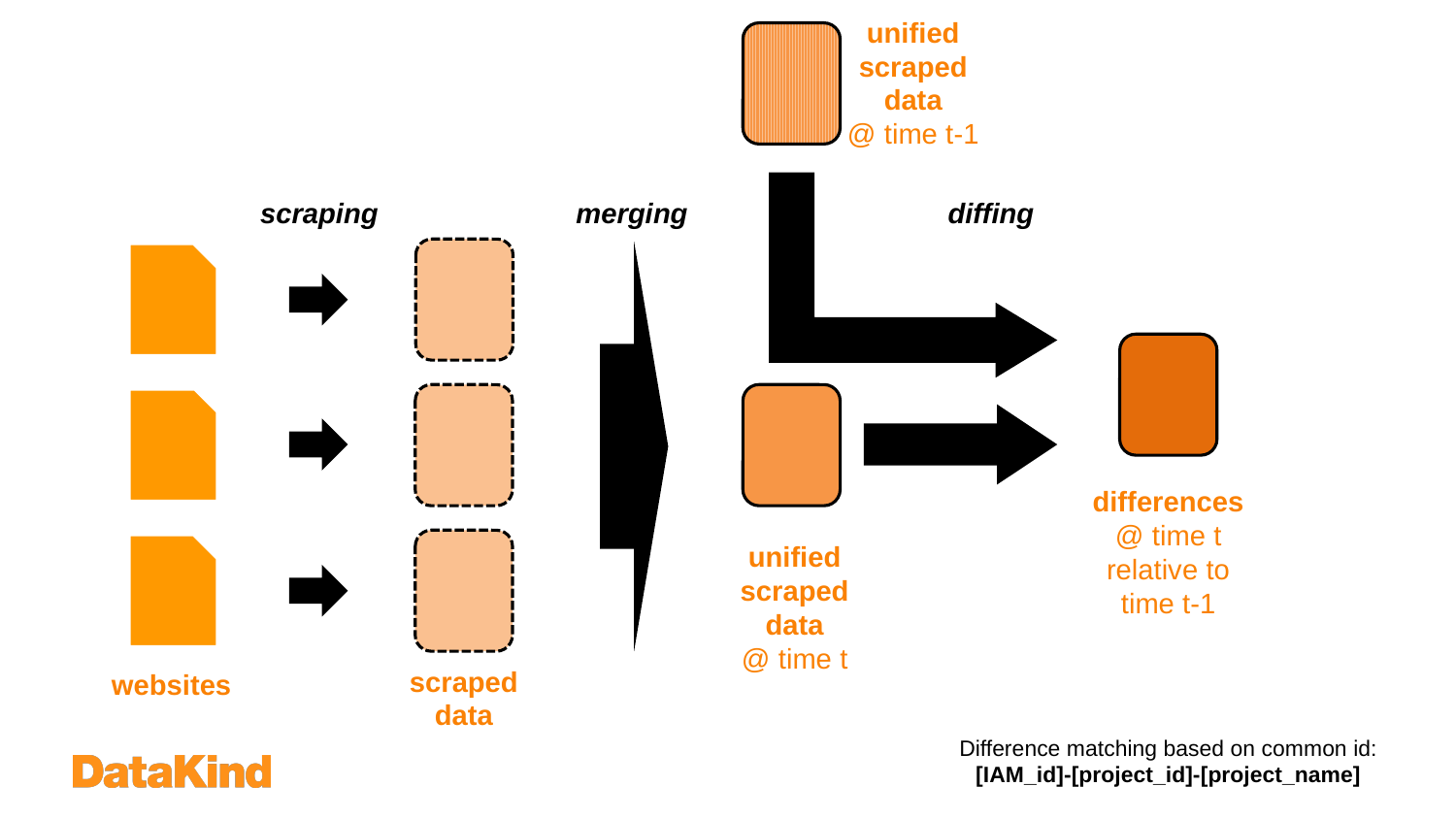

unified scraped data
@ time t-1

scraping
merging
diffing

differences
@ time t relative to time t-1
unified scraped data
@ time t

scraped data
# websites
Difference matching based on common id:
[IAM_id]-[project_id]-[project_name]